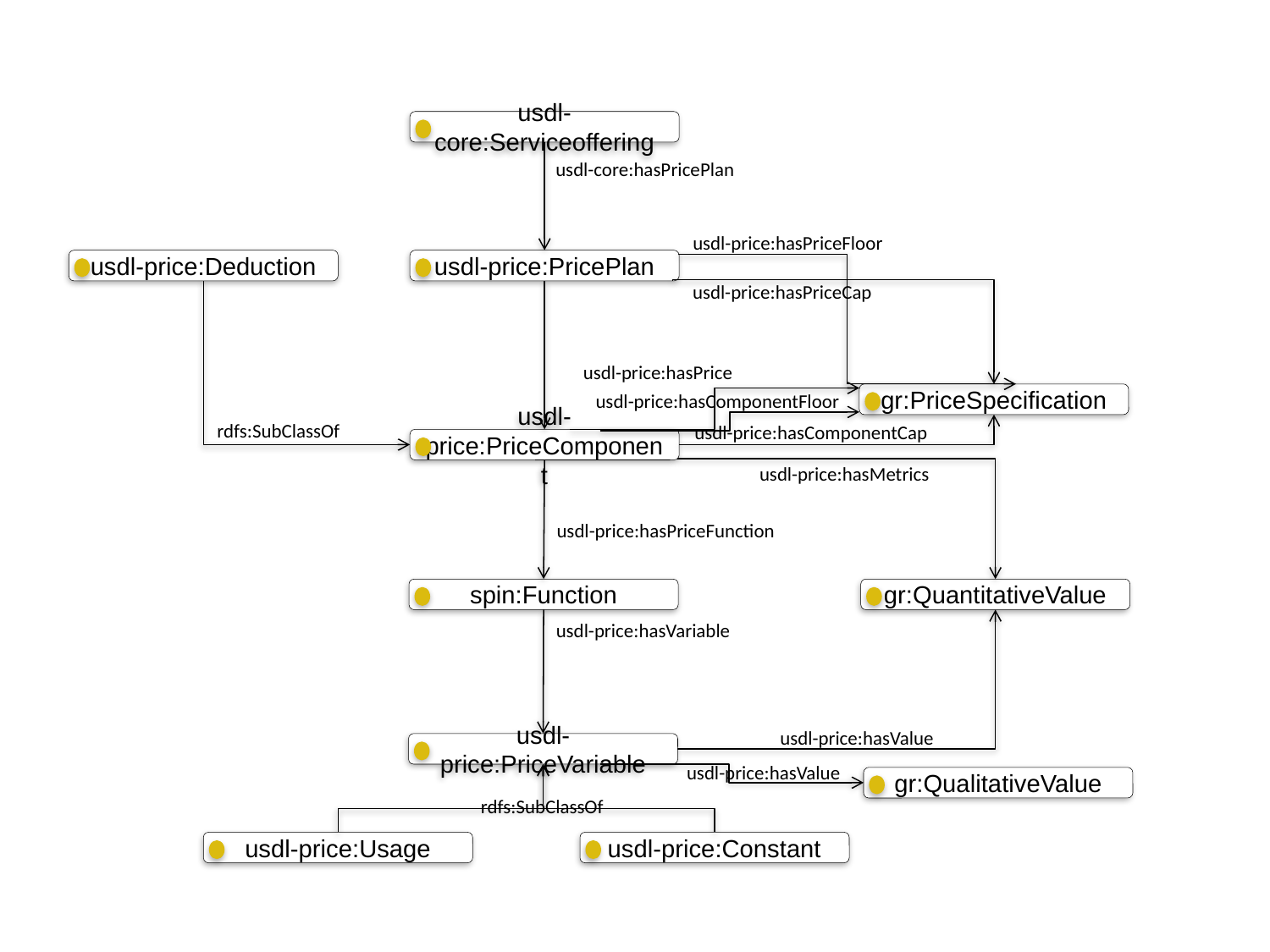

usdl-core:Serviceoffering

usdl-core:hasPricePlan
usdl-price:hasPriceFloor
usdl-price:Deduction

usdl-price:PricePlan

usdl-price:hasPriceCap
usdl-price:hasPrice
usdl-price:hasComponentFloor
gr:PriceSpecification

rdfs:SubClassOf
usdl-price:hasComponentCap
usdl-price:PriceComponent

usdl-price:hasMetrics
usdl-price:hasPriceFunction
spin:Function

gr:QuantitativeValue

usdl-price:hasVariable
usdl-price:hasValue
usdl-price:PriceVariable

usdl-price:hasValue
gr:QualitativeValue

rdfs:SubClassOf
usdl-price:Usage

usdl-price:Constant